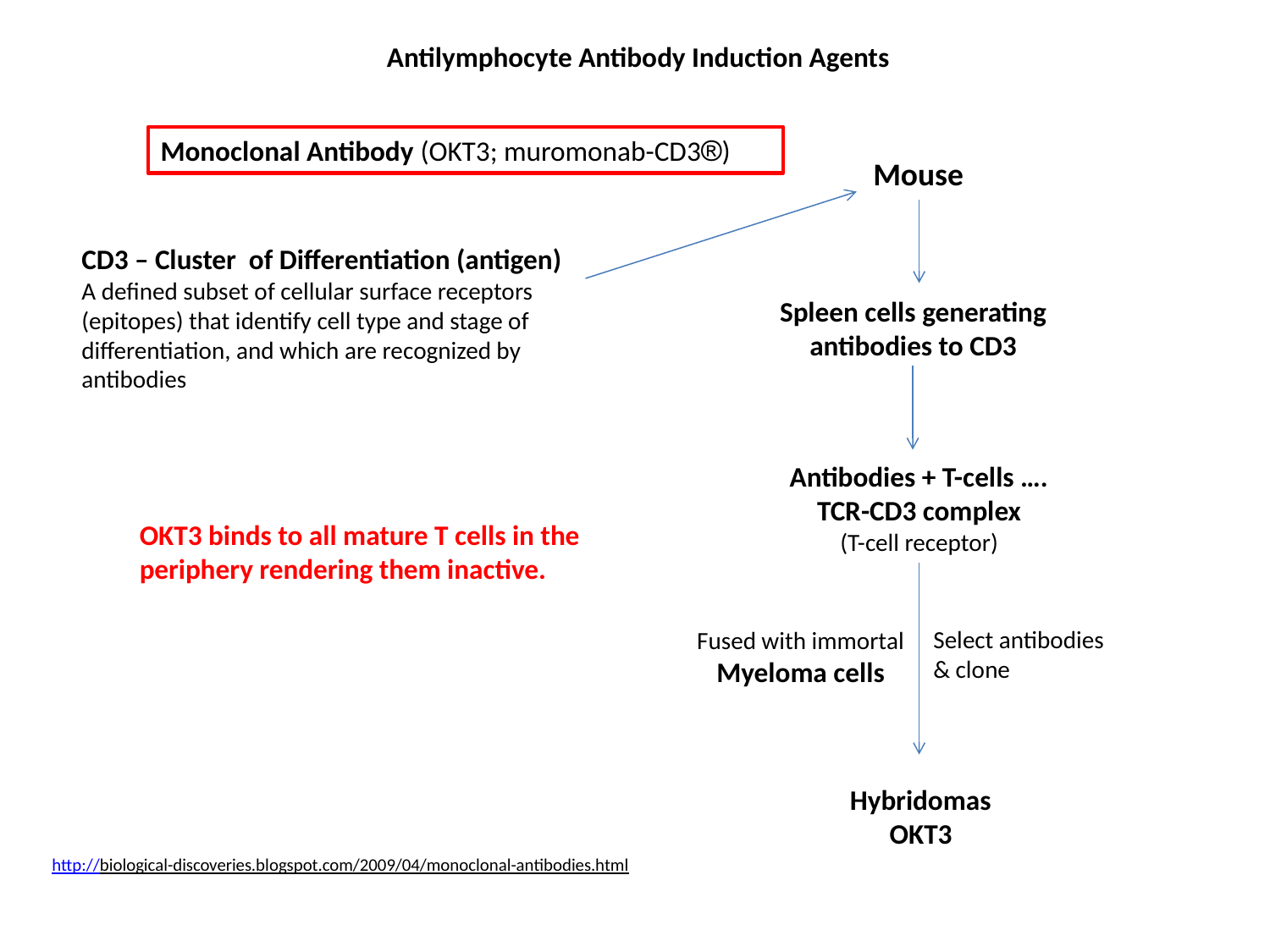

Antilymphocyte Antibody Induction Agents
Monoclonal Antibody (OKT3; muromonab-CD3®)
Mouse
CD3 – Cluster  of Differentiation (antigen)
A defined subset of cellular surface receptors (epitopes) that identify cell type and stage of differentiation, and which are recognized by antibodies
Spleen cells generating antibodies to CD3
Antibodies + T-cells …. TCR-CD3 complex
(T-cell receptor)
OKT3 binds to all mature T cells in the periphery rendering them inactive.
Select antibodies & clone
Fused with immortal Myeloma cells
Hybridomas
OKT3
http://biological-discoveries.blogspot.com/2009/04/monoclonal-antibodies.html